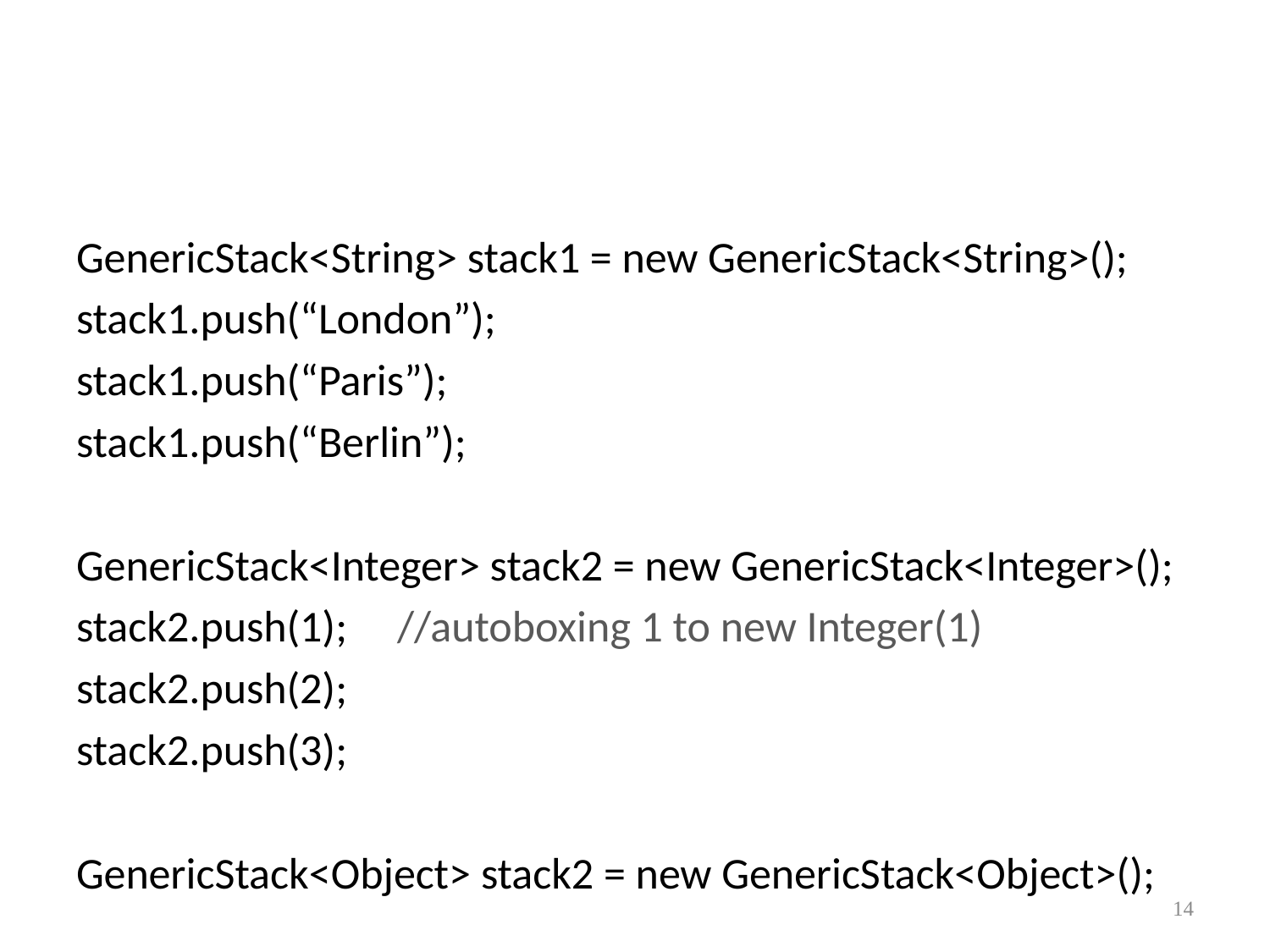

#
GenericStack<String> stack1 = new GenericStack<String>();
stack1.push(“London”);
stack1.push(“Paris”);
stack1.push(“Berlin”);

GenericStack<Integer> stack2 = new GenericStack<Integer>();
stack2.push(1);     //autoboxing 1 to new Integer(1)
stack2.push(2);
stack2.push(3);

GenericStack<Object> stack2 = new GenericStack<Object>();
14